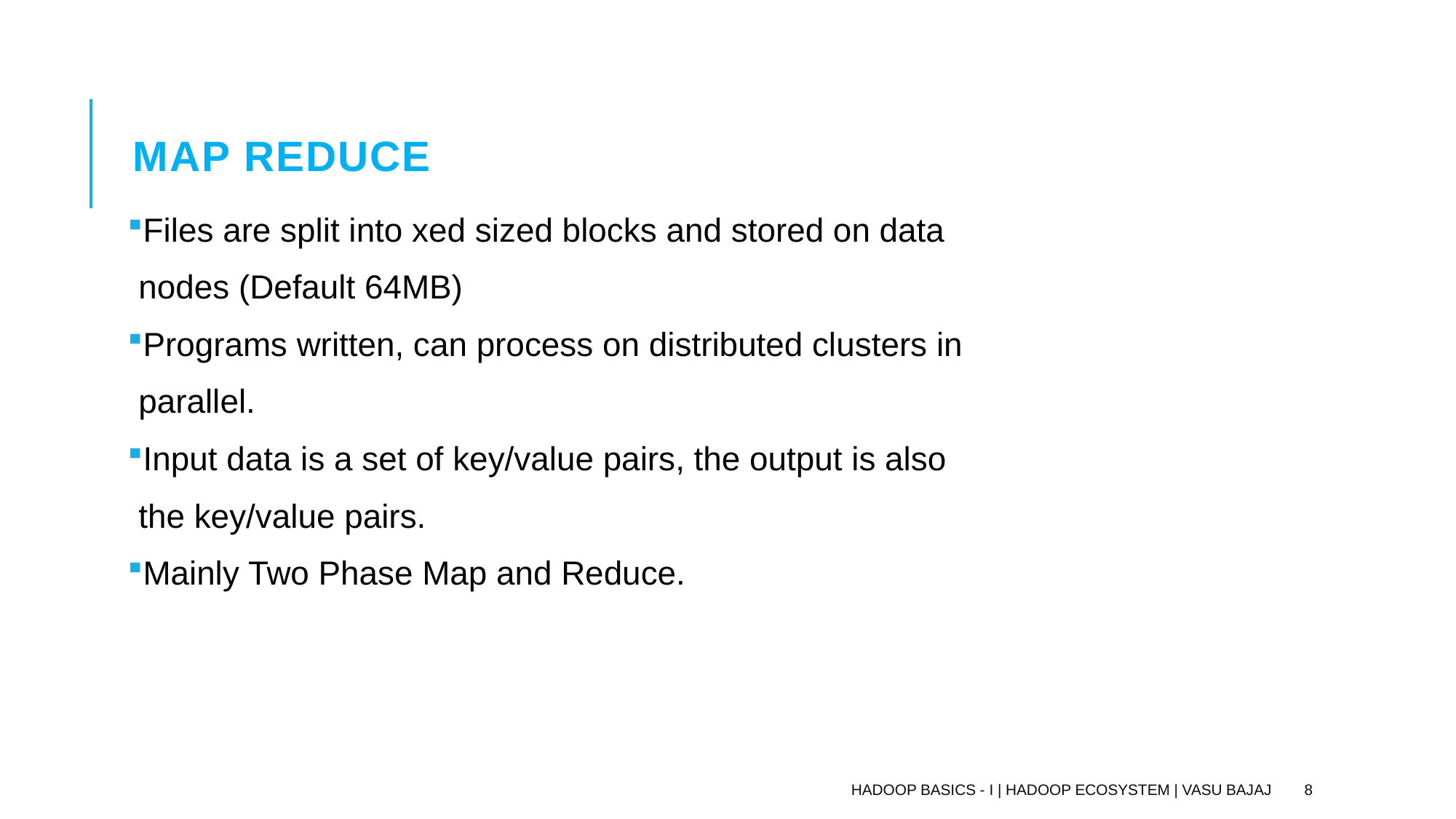

# Map Reduce
Files are split into xed sized blocks and stored on data
nodes (Default 64MB)
Programs written, can process on distributed clusters in
parallel.
Input data is a set of key/value pairs, the output is also
the key/value pairs.
Mainly Two Phase Map and Reduce.

Hadoop Basics - I | Hadoop Ecosystem | Vasu Bajaj
8